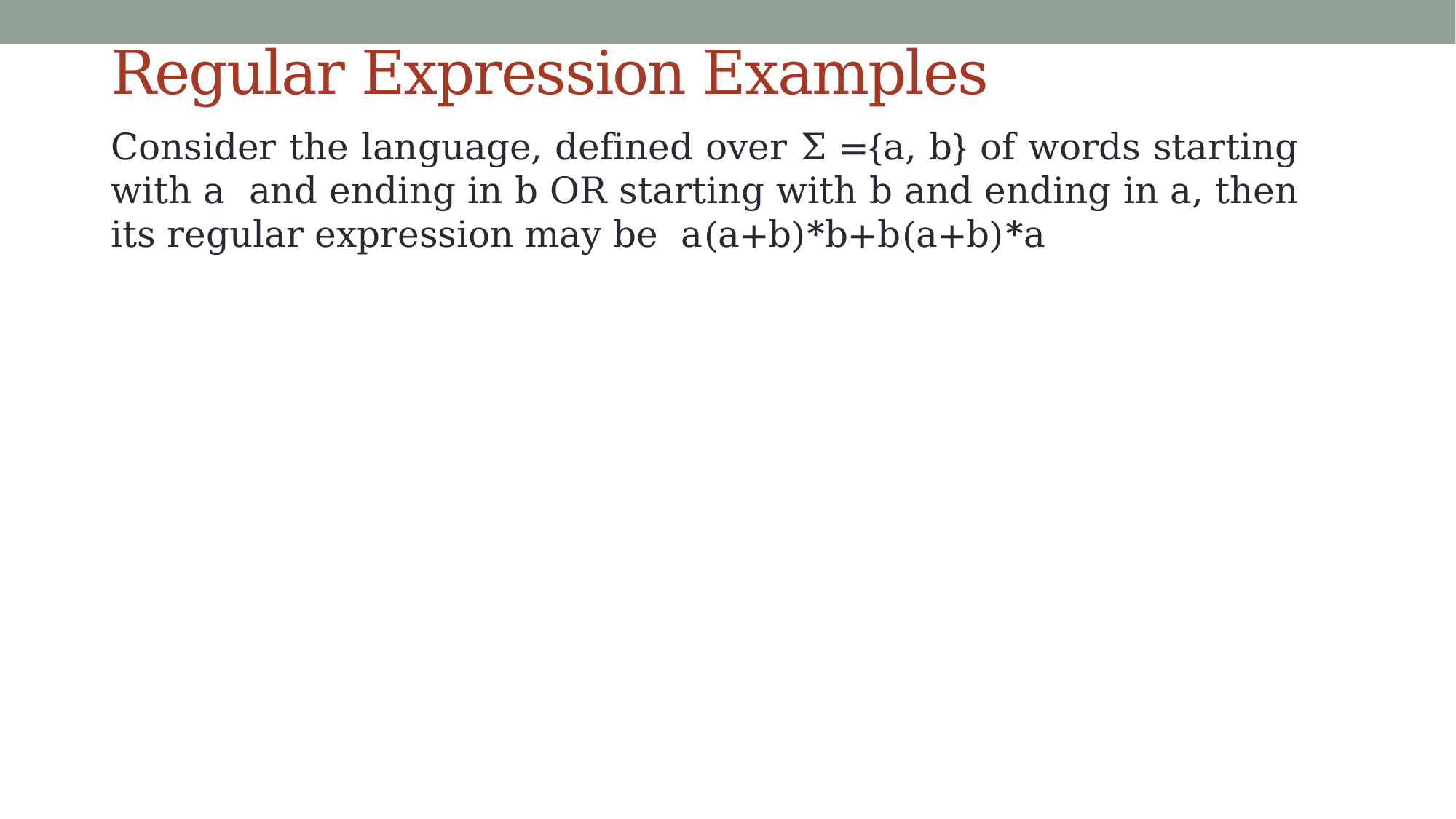

# Regular Expression Examples
Consider the language, defined over Σ ={a, b} of words starting with a  and ending in b OR starting with b and ending in a, then its regular expression may be  a(a+b)*b+b(a+b)*a